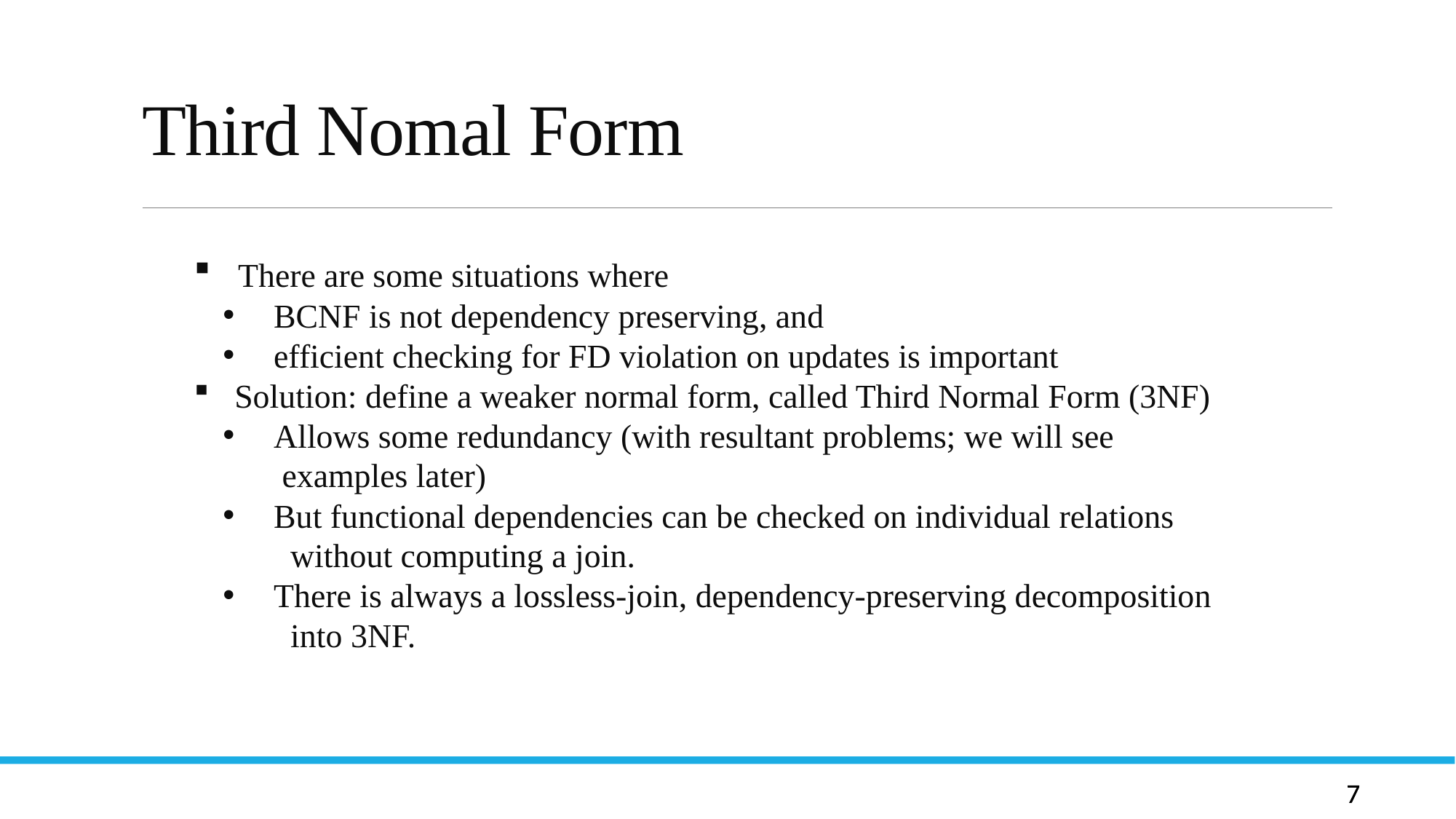

# Third Nomal Form

Let R be a relation schema and let R1 and R2 form a decomposition of R . That is R = R1  U R2
We say that the decomposition if there is no loss of information by replacing  R with the two relation schemas R1  U R2
Formally,
             ∏ R1 (r)     ∏ R2 (r) = r
And,  conversely a decomposition is lossy if
     r  ⊂  ∏ R1 (r)     ∏ R2 (r) = r

   There are some situations where
   BCNF is not dependency preserving, and
   efficient checking for FD violation on updates is important
   Solution: define a weaker normal form, called Third Normal Form (3NF)
   Allows some redundancy (with resultant problems; we will see
    examples later)
   But functional dependencies can be checked on individual relations
     without computing a join.
   There is always a lossless-join, dependency-preserving decomposition
     into 3NF.